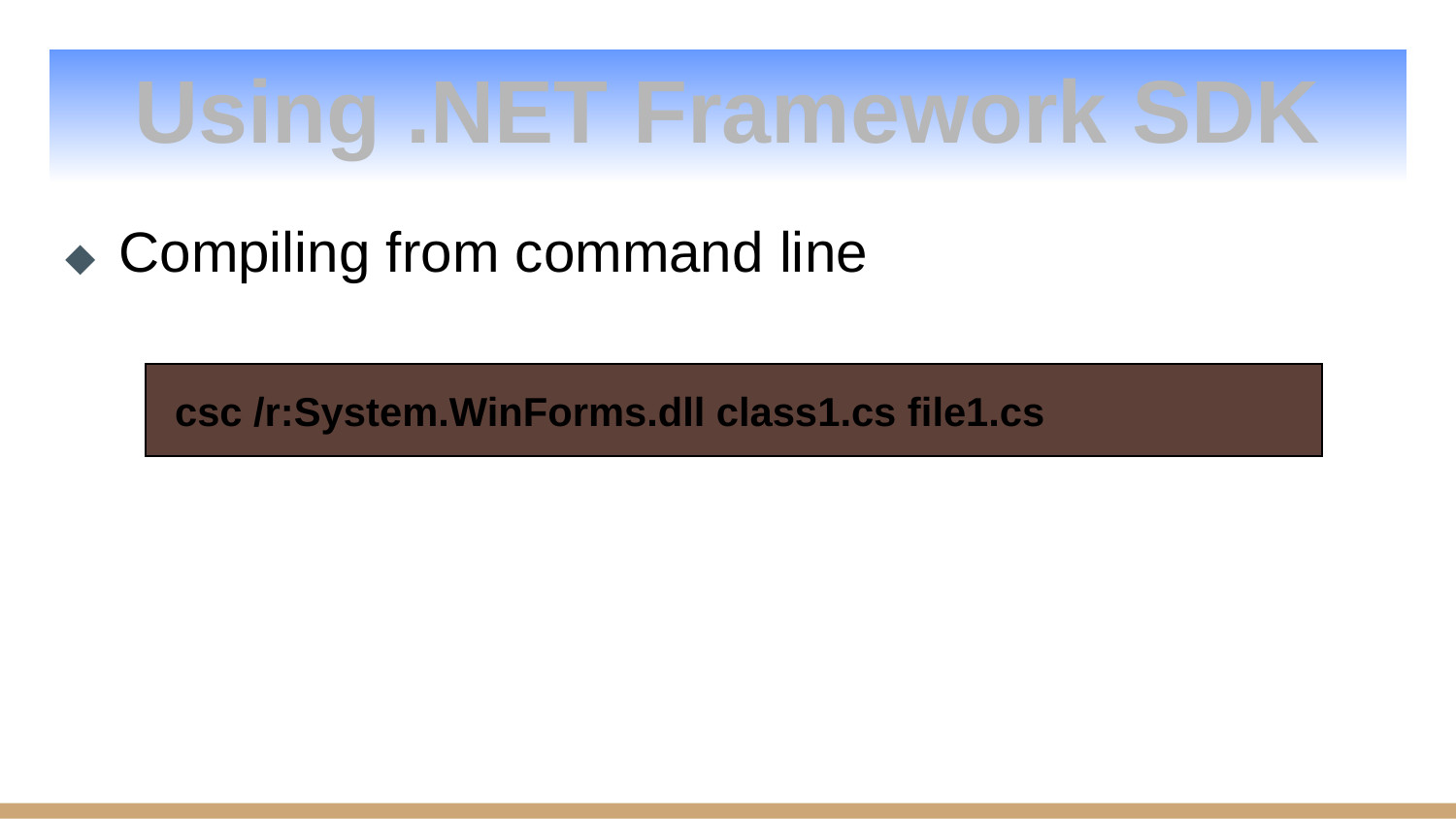

# Using .NET Framework SDK
Compiling from command line

csc /r:System.WinForms.dll class1.cs file1.cs